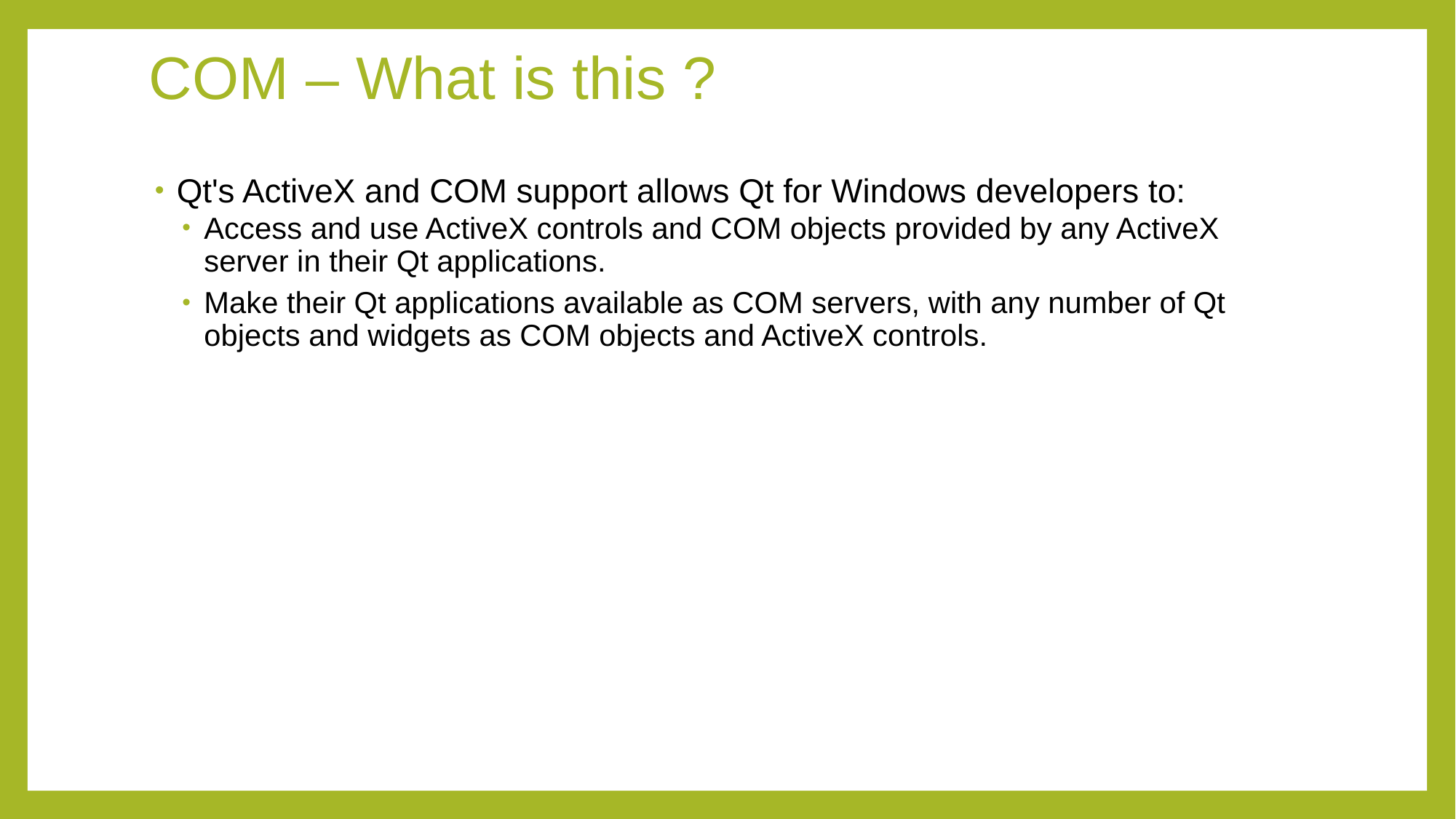

# COM – What is this ?
Qt's ActiveX and COM support allows Qt for Windows developers to:
Access and use ActiveX controls and COM objects provided by any ActiveX server in their Qt applications.
Make their Qt applications available as COM servers, with any number of Qt objects and widgets as COM objects and ActiveX controls.